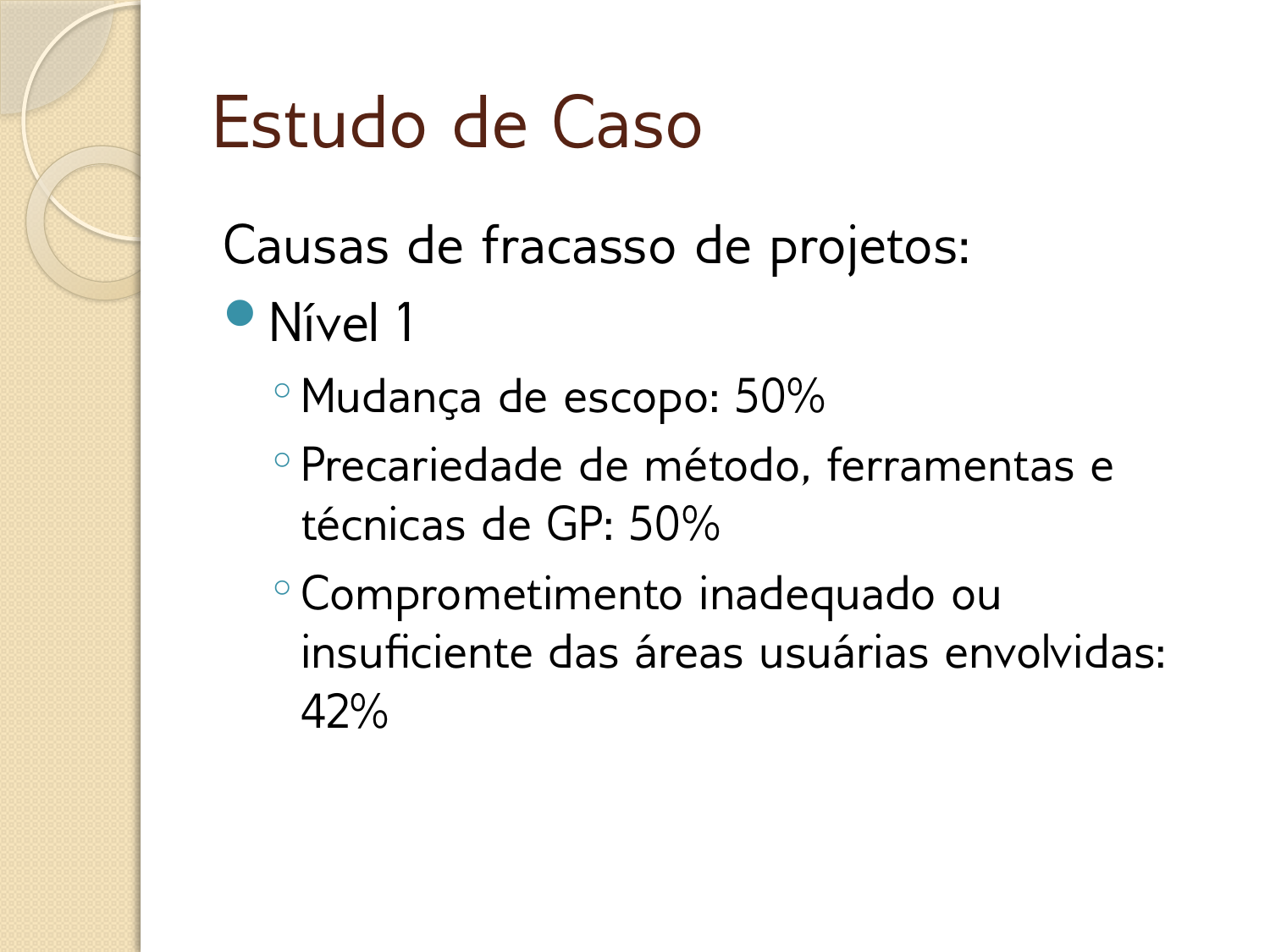

# Estudo de Caso
Causas de fracasso de projetos:
Nível 1
Mudança de escopo: 50%
Precariedade de método, ferramentas e técnicas de GP: 50%
Comprometimento inadequado ou insuficiente das áreas usuárias envolvidas: 42%